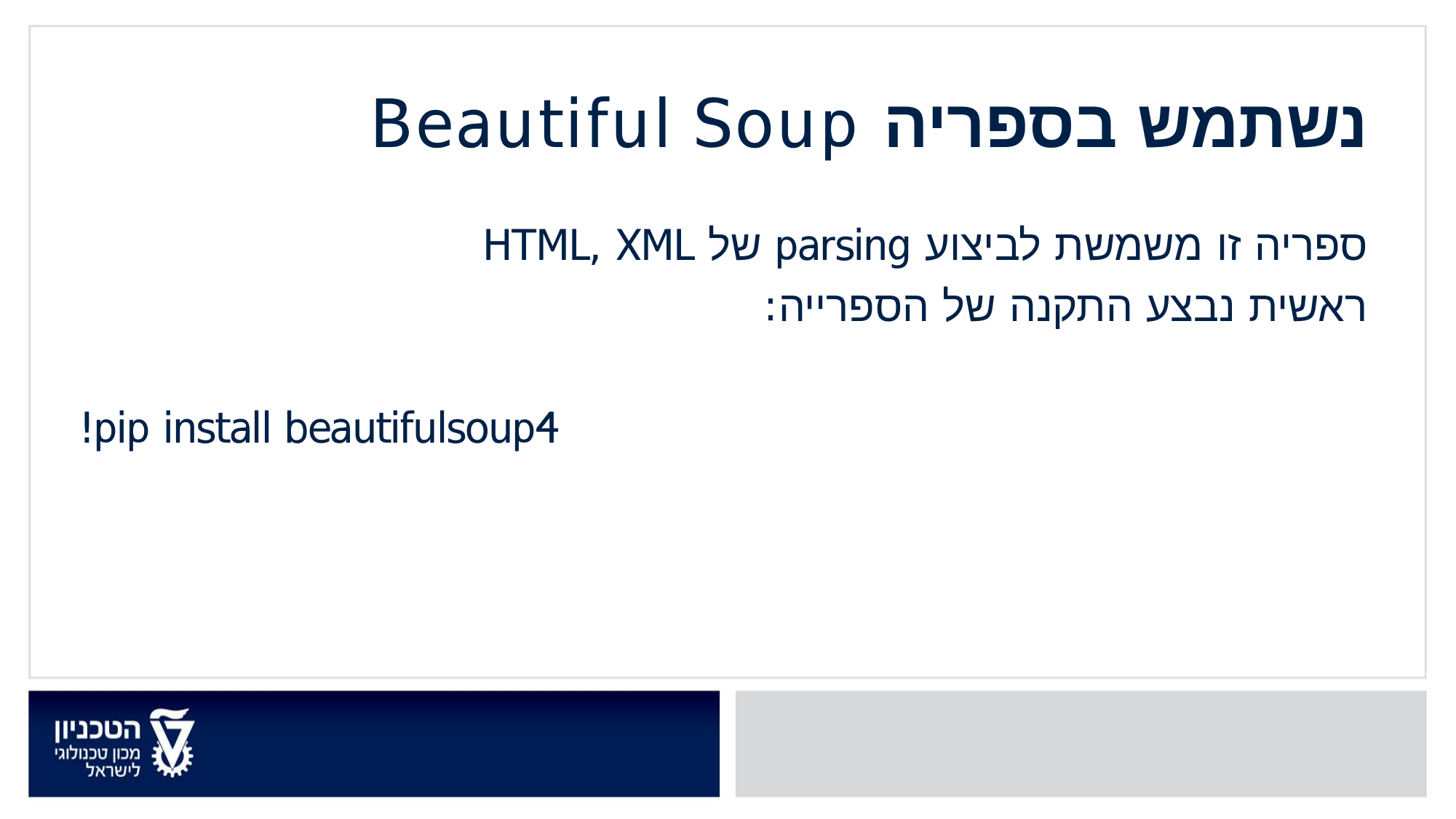

נשתמש בספריה Beautiful Soup
ספריה זו משמשת לביצוע parsing של HTML, XML
ראשית נבצע התקנה של הספרייה:

!pip install beautifulsoup4